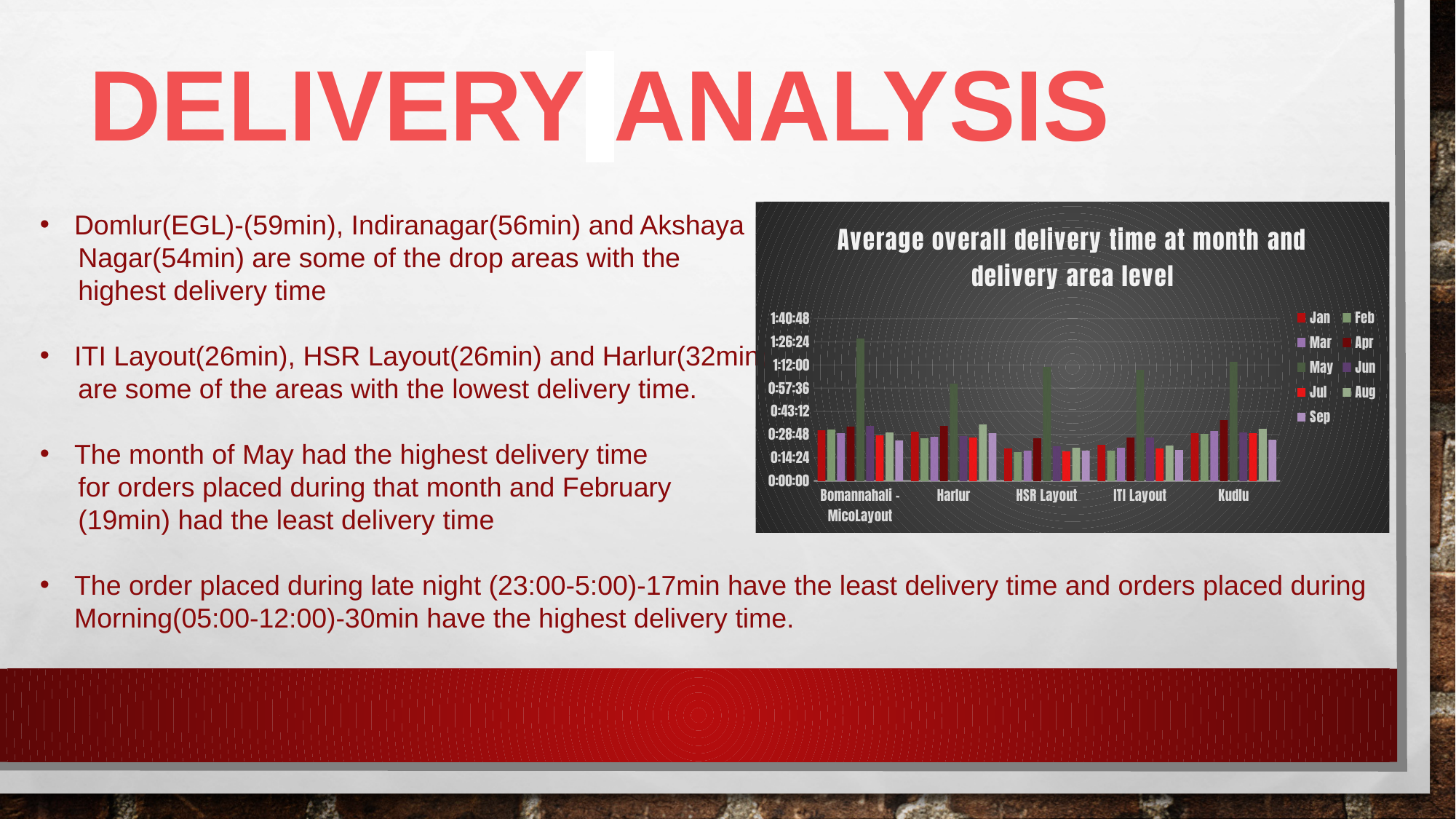

# Delivery Analysis
Domlur(EGL)-(59min), Indiranagar(56min) and Akshaya
     Nagar(54min) are some of the drop areas with the
     highest delivery time

ITI Layout(26min), HSR Layout(26min) and Harlur(32min)
     are some of the areas with the lowest delivery time.

The month of May had the highest delivery time
     for orders placed during that month and February
     (19min) had the least delivery time

The order placed during late night (23:00-5:00)-17min have the least delivery time and orders placed during Morning(05:00-12:00)-30min have the highest delivery time.

### Chart: Average overall delivery time at month and delivery area level

| Category | Jan | Feb | Mar | Apr | May | Jun | Jul | Aug | Sep |
|---|---|---|---|---|---|---|---|---|---|
| Bomannahali - MicoLayout | 0.021564300411522627 | 0.022143357019810506 | 0.02055338541666667 | 0.023130587484035764 | 0.06116712962962963 | 0.023607015669515674 | 0.01961342592592593 | 0.02069561650257853 | 0.017217824074074076 |
| Harlur | 0.021124650593990216 | 0.01839992619431026 | 0.018832747977862923 | 0.023499946167097326 | 0.0417497276688453 | 0.019243711995577673 | 0.01847938712522046 | 0.024237026057678236 | 0.02050573110285007 |
| HSR Layout | 0.013764905839517784 | 0.012301754879879877 | 0.0129568901004918 | 0.01839908919336 | 0.0490326472777987 | 0.014784830846218377 | 0.01266680826438142 | 0.014156974359716669 | 0.012851087686220777 |
| ITI Layout | 0.01542450007041263 | 0.012929067460317457 | 0.014220756393929754 | 0.018702189928347965 | 0.04787641896840338 | 0.01846207835409779 | 0.013898083710048383 | 0.01497656525573194 | 0.013200193575125344 |
| Kudlu | 0.02039478114478114 | 0.020160236625514402 | 0.02138389615105302 | 0.026204196217494077 | 0.05119672958214624 | 0.02082743055555555 | 0.020299504548408055 | 0.02233410493827161 | 0.017622767857142854 |